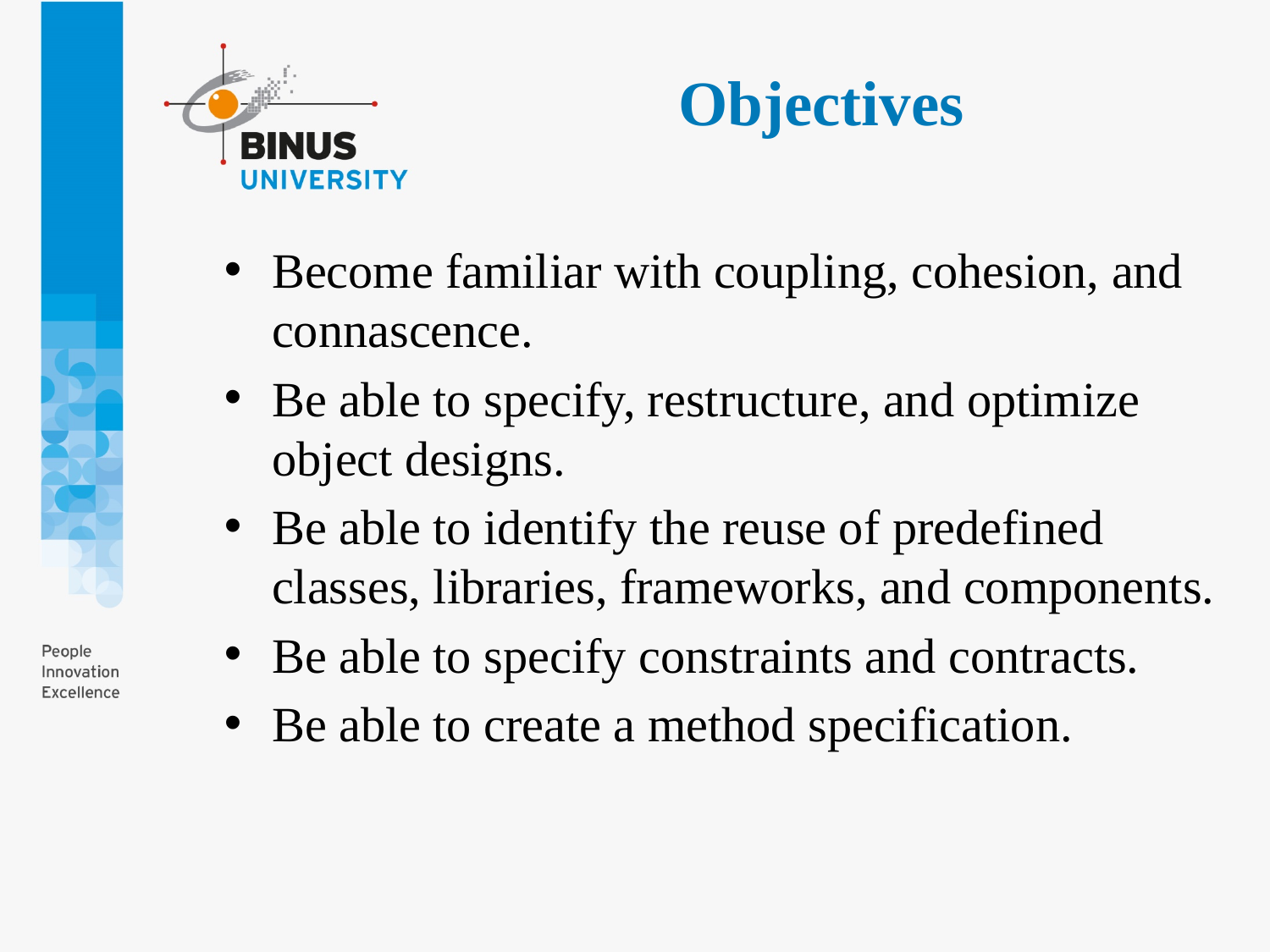

# Objectives
Become familiar with coupling, cohesion, and connascence.
Be able to specify, restructure, and optimize object designs.
Be able to identify the reuse of predefined classes, libraries, frameworks, and components.
Be able to specify constraints and contracts.
Be able to create a method specification.